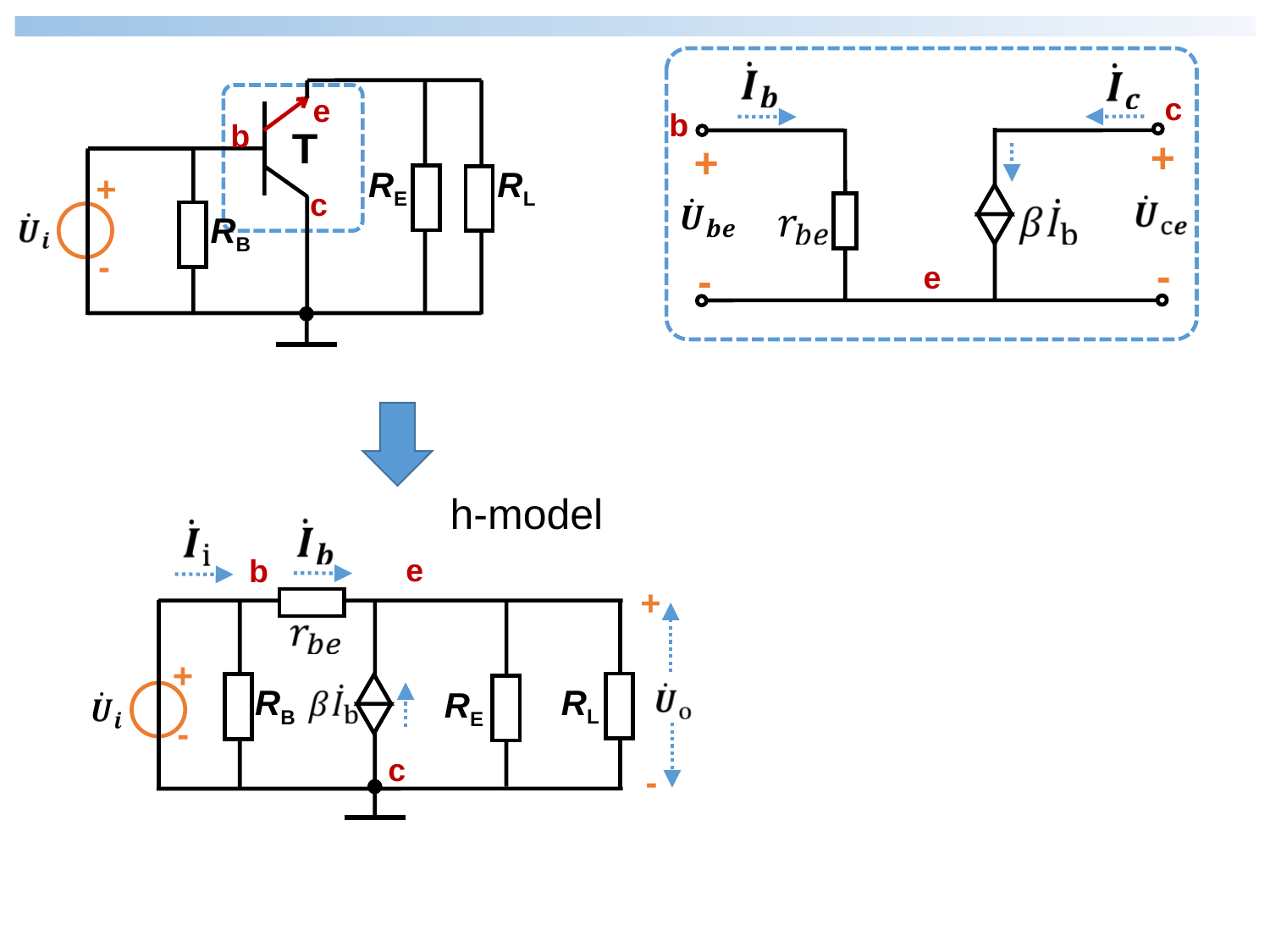

+
-
+

-

c
b
e

-

+
RE

T
c
b
e
RL

RB

h-model

+

+
RL
RB

RE

-
-

e
b
c